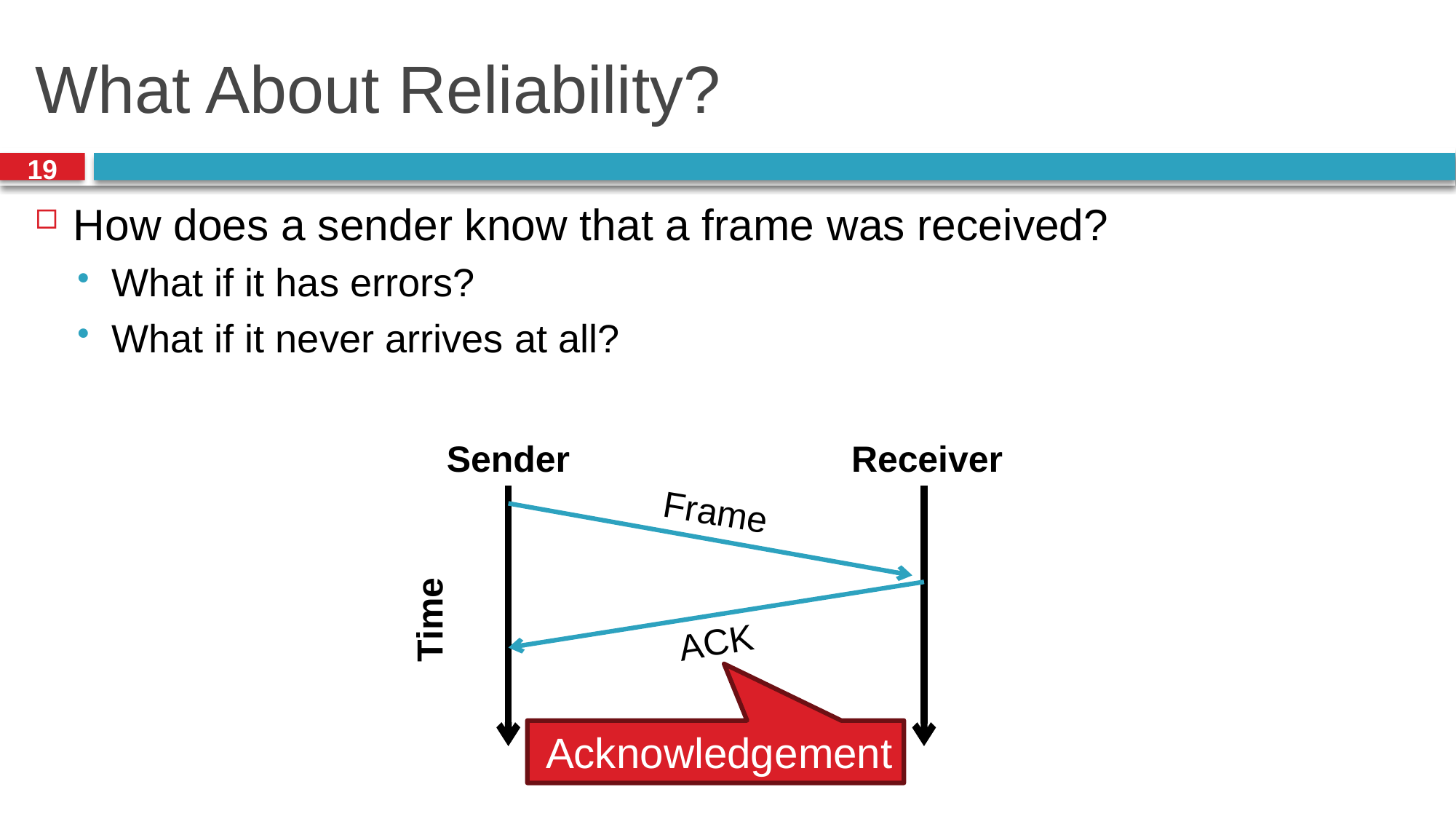

# What About Reliability?
19
How does a sender know that a frame was received?
What if it has errors?
What if it never arrives at all?

Receiver
Sender
Frame
ACK
Time
Acknowledgement